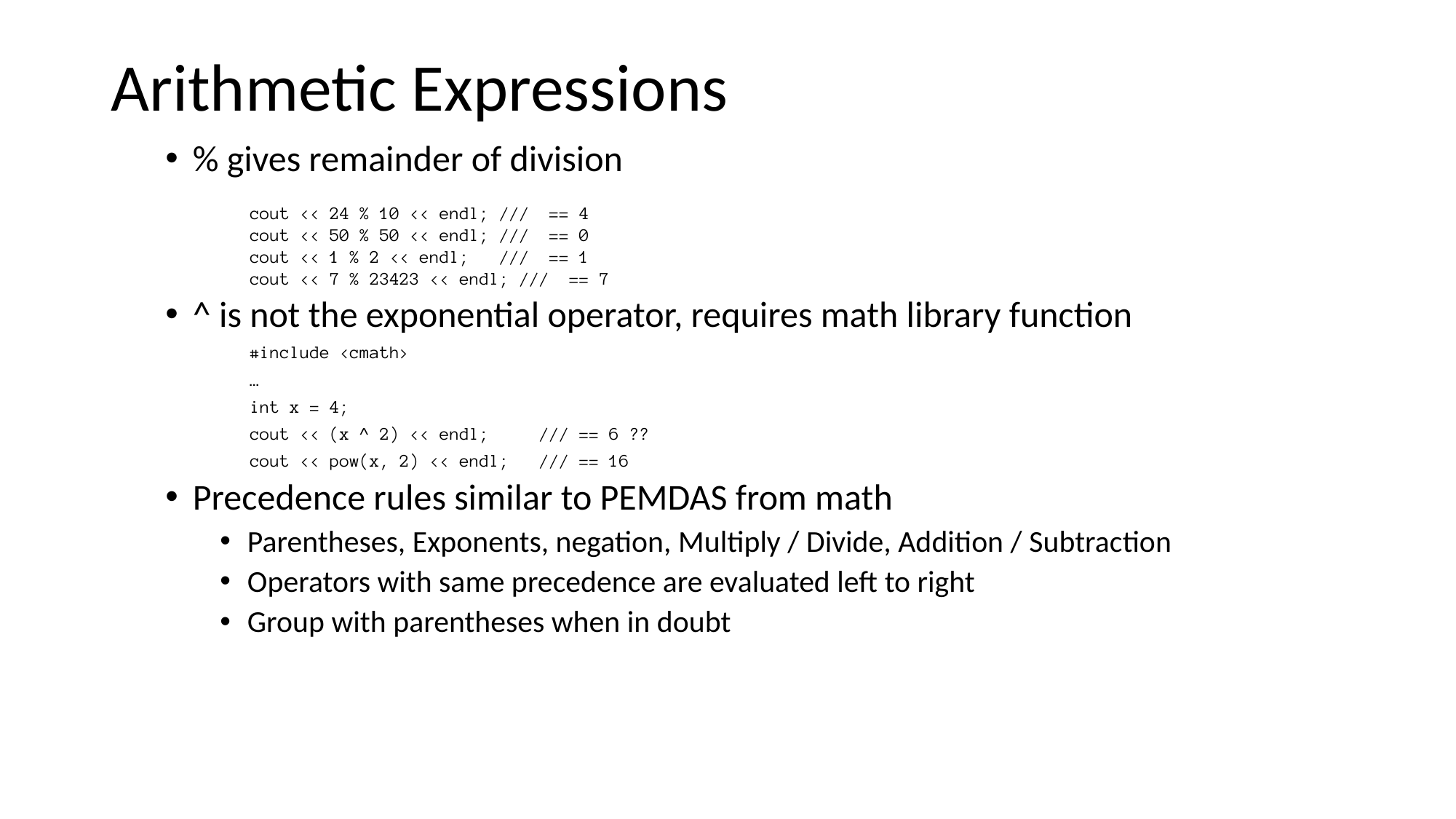

# Arithmetic Expressions
% gives remainder of division

   cout << 24 % 10 << endl; ///  == 4
   cout << 50 % 50 << endl; ///  == 0
   cout << 1 % 2 << endl;   ///  == 1
   cout << 7 % 23423 << endl; ///  == 7
^ is not the exponential operator, requires math library function
   #include <cmath>
   …
   int x = 4;
   cout << (x ^ 2) << endl;     /// == 6 ??
   cout << pow(x, 2) << endl;   /// == 16
Precedence rules similar to PEMDAS from math
Parentheses, Exponents, negation, Multiply / Divide, Addition / Subtraction
Operators with same precedence are evaluated left to right
Group with parentheses when in doubt